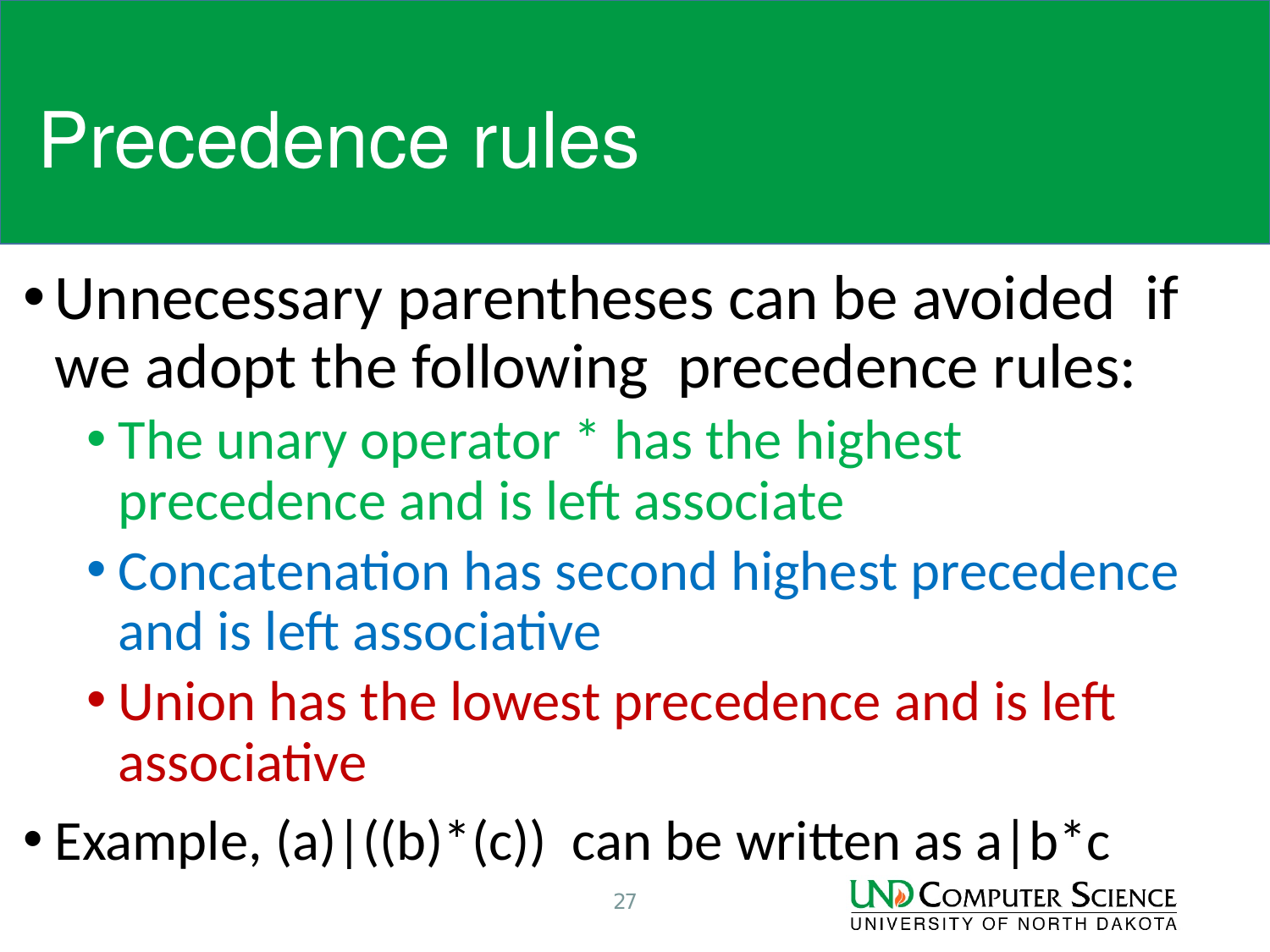

# Precedence rules
Unnecessary parentheses can be avoided  if we adopt the following  precedence rules:
The unary operator * has the highest precedence and is left associate
Concatenation has second highest precedence and is left associative
Union has the lowest precedence and is left associative
Example, (a)|((b)*(c))  can be written as a|b*c

27